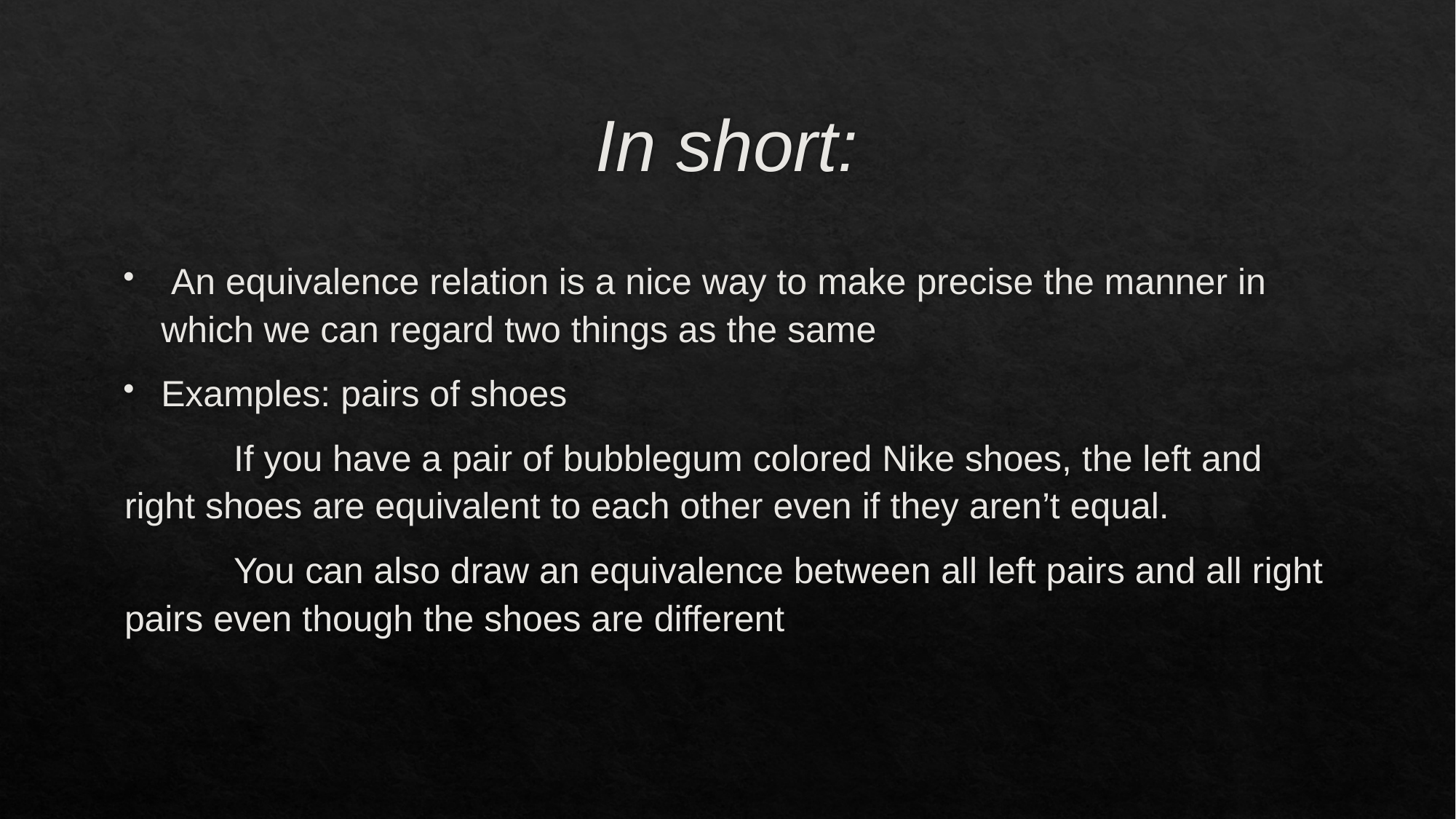

# In short:
 An equivalence relation is a nice way to make precise the manner in which we can regard two things as the same
Examples: pairs of shoes
	If you have a pair of bubblegum colored Nike shoes, the left and right shoes are equivalent to each other even if they aren’t equal.
	You can also draw an equivalence between all left pairs and all right pairs even though the shoes are different